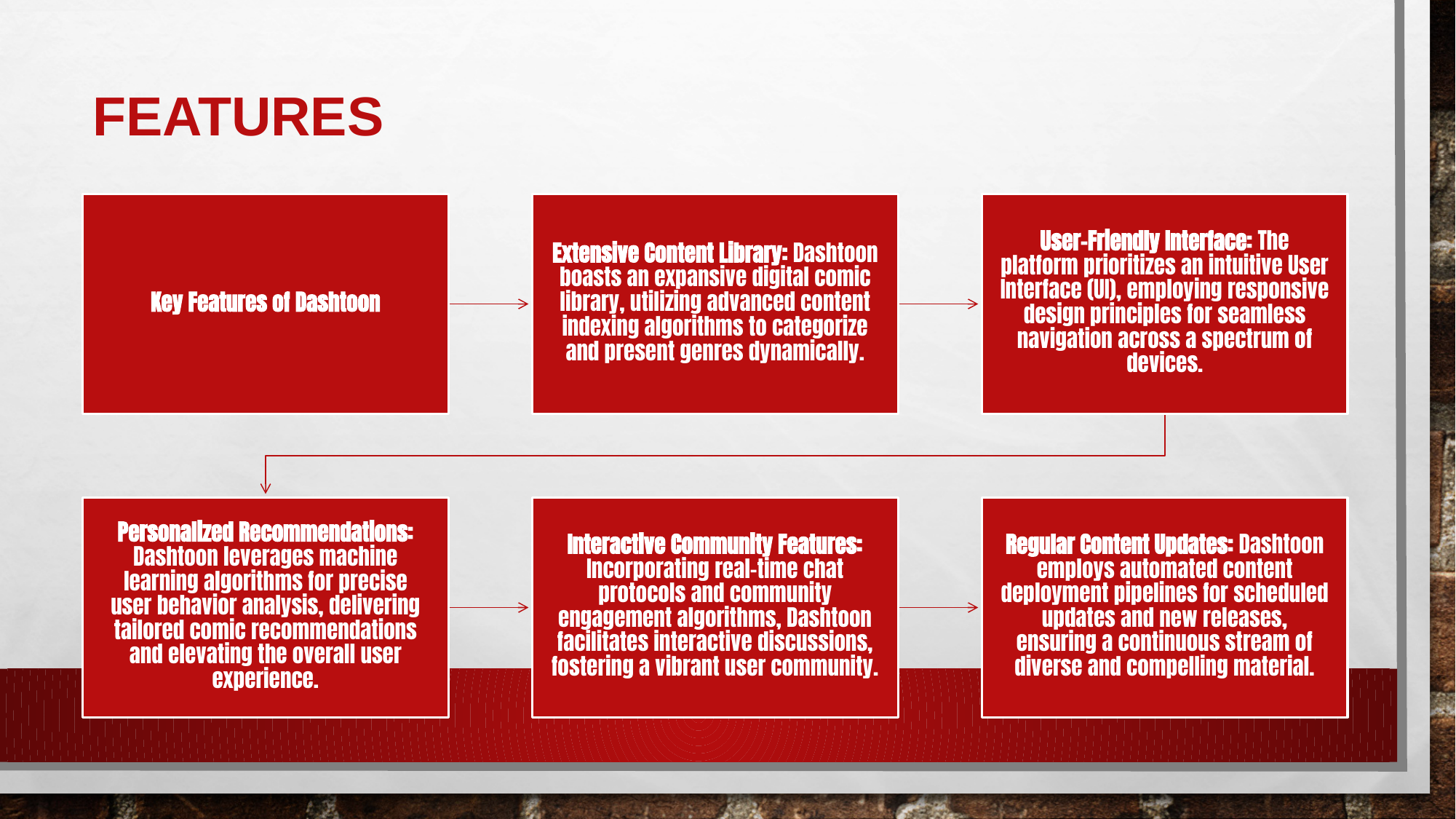

# Features

Key Features of Dashtoon

Extensive Content Library: Dashtoon boasts an expansive digital comic library, utilizing advanced content indexing algorithms to categorize and present genres dynamically.

User-Friendly Interface: The platform prioritizes an intuitive User Interface (UI), employing responsive design principles for seamless navigation across a spectrum of devices.

Personalized Recommendations: Dashtoon leverages machine learning algorithms for precise user behavior analysis, delivering tailored comic recommendations and elevating the overall user experience.

Interactive Community Features: Incorporating real-time chat protocols and community engagement algorithms, Dashtoon facilitates interactive discussions, fostering a vibrant user community.
Regular Content Updates: Dashtoon employs automated content deployment pipelines for scheduled updates and new releases, ensuring a continuous stream of diverse and compelling material.